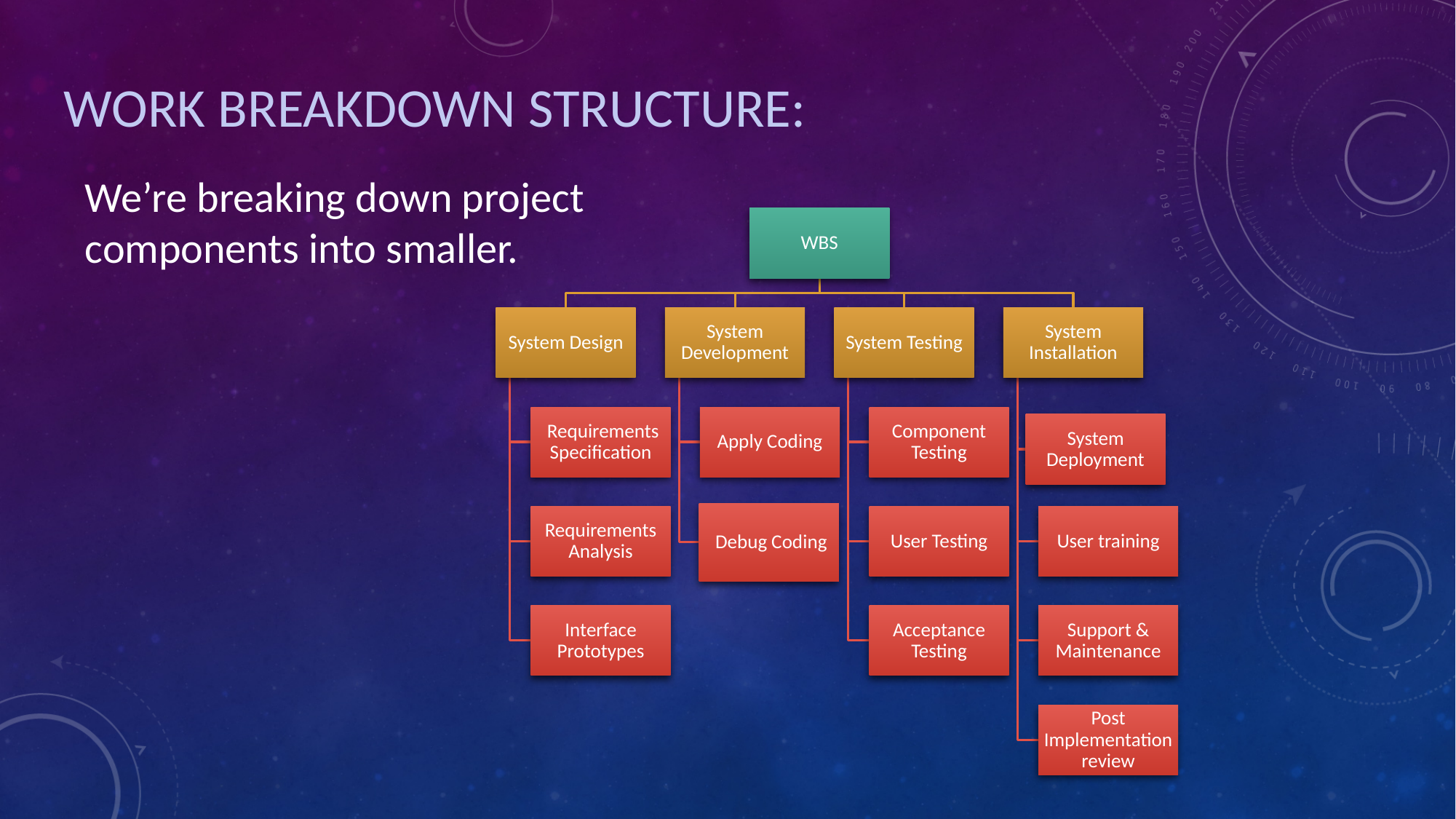

# work Breakdown Structure:
We’re breaking down project components into smaller. ​

WBS
System Design
 Requirements Specification
Requirements Analysis
Interface Prototypes
System Development
Apply Coding
 Debug Coding
System Testing
Component Testing
User Testing
Acceptance Testing
System Installation
System Deployment
User training
Support & Maintenance
Post Implementation review